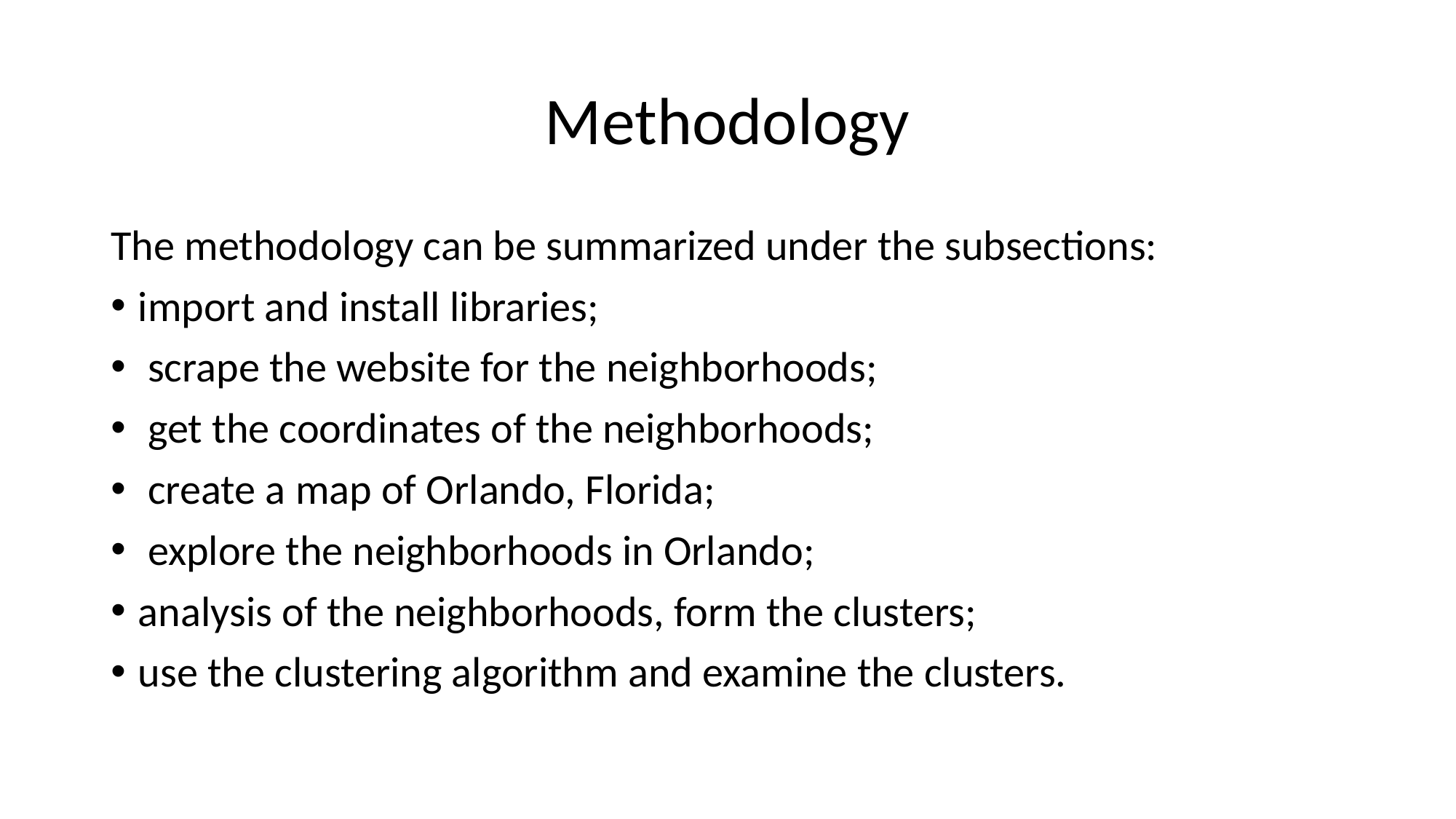

# Methodology
The methodology can be summarized under the subsections:
import and install libraries;
 scrape the website for the neighborhoods;
 get the coordinates of the neighborhoods;
 create a map of Orlando, Florida;
 explore the neighborhoods in Orlando;
analysis of the neighborhoods, form the clusters;
use the clustering algorithm and examine the clusters.